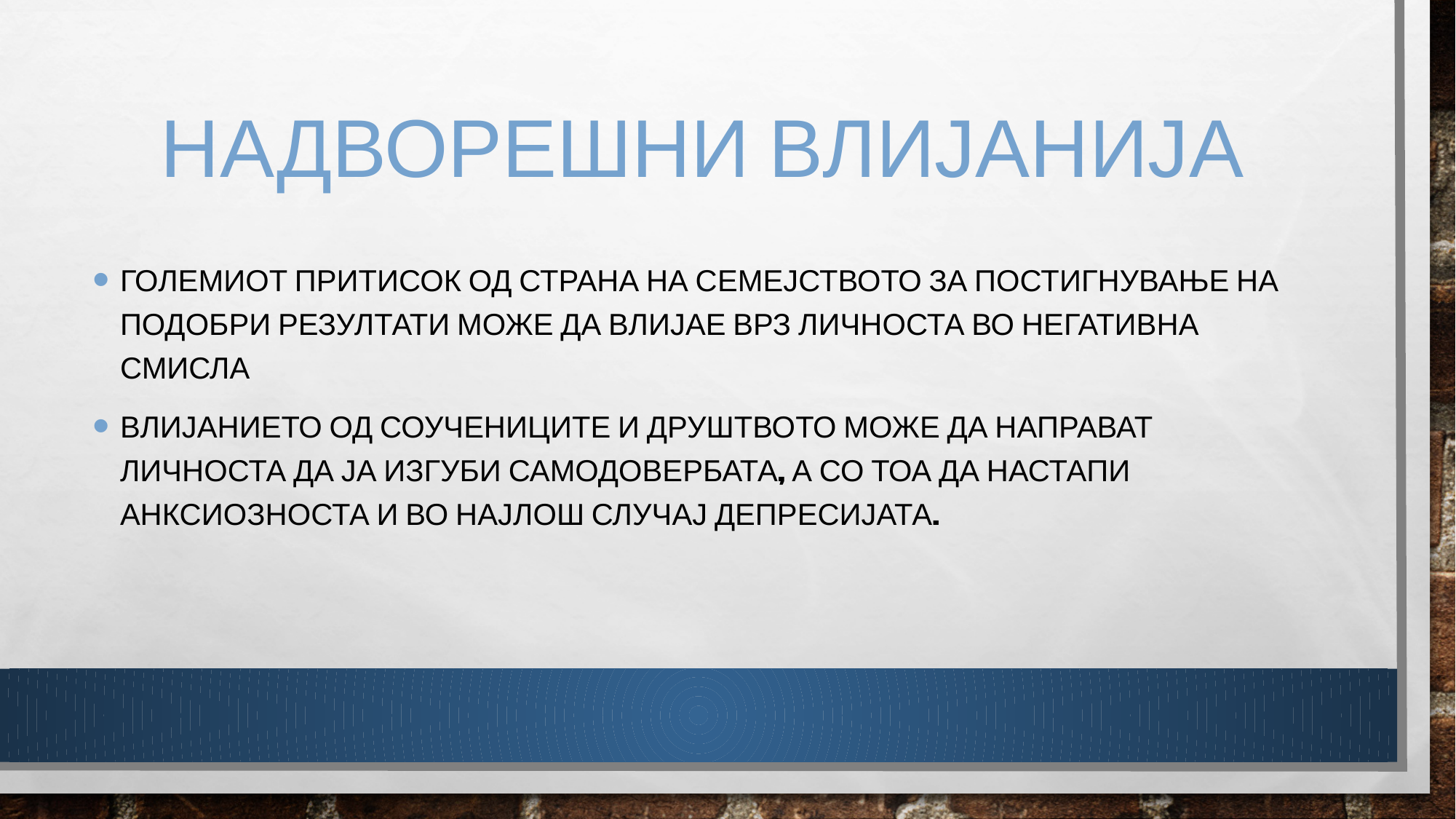

# Надворешни влијанија
Големиот притисок од страна на семејството за постигнување на подобри резултати може да влијае врз личноста во негативна смисла
Влијанието од соучениците и друштвото може да направат личноста да ја изгуби самодовербата, а со тоа да настапи анксиозноста и во најлош случај депресијата.